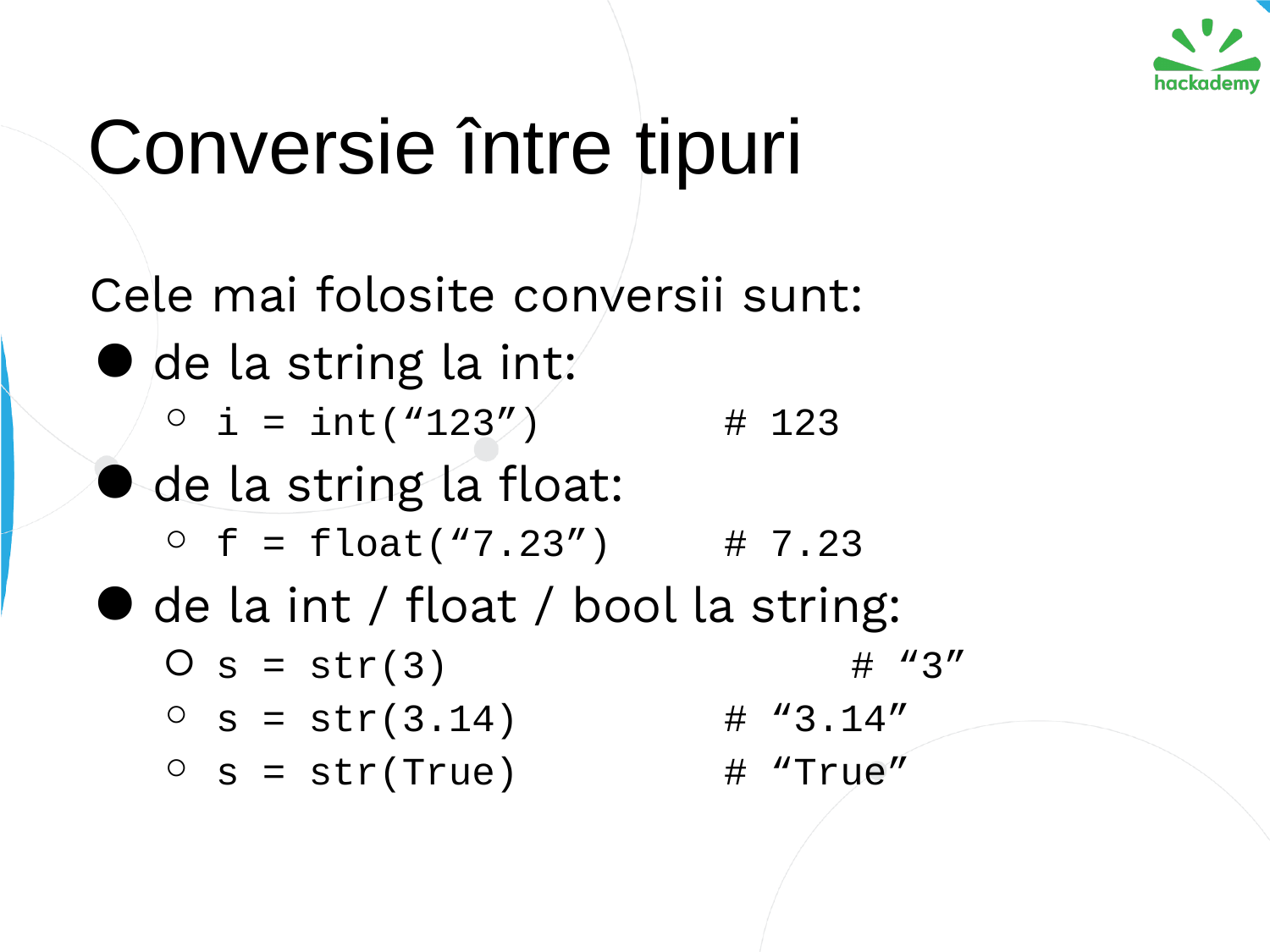

# Conversie între tipuri
Cele mai folosite conversii sunt:
de la string la int:
i = int(“123”) 		# 123
de la string la float:
f = float(“7.23”)	# 7.23
de la int / float / bool la string:
s = str(3) 			# “3”
s = str(3.14) 		# “3.14”
s = str(True) 		# “True”